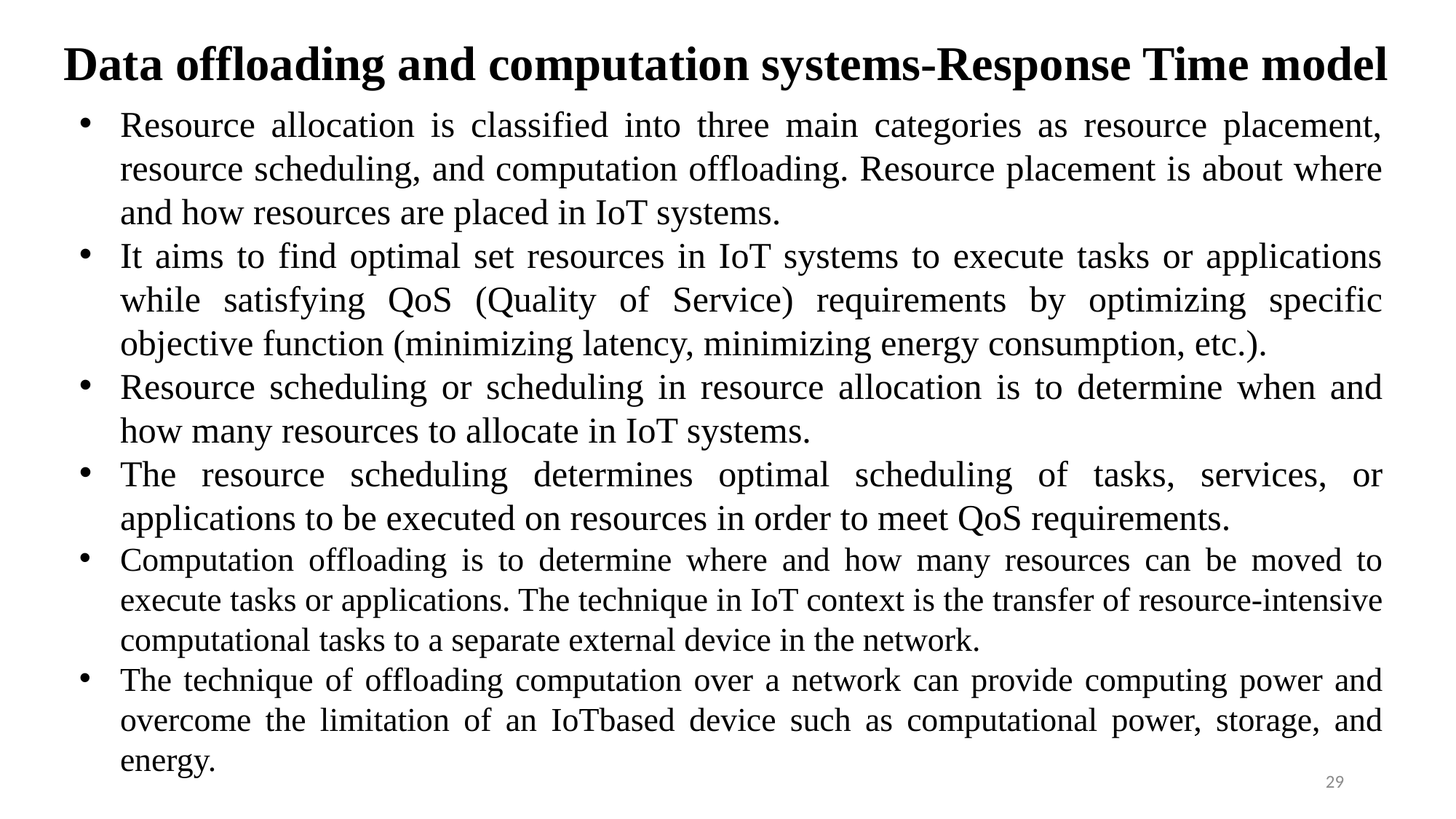

Data offloading and computation systems-Response Time model
Resource allocation is classified into three main categories as resource placement, resource scheduling, and computation offloading. Resource placement is about where and how resources are placed in IoT systems.
It aims to find optimal set resources in IoT systems to execute tasks or applications while satisfying QoS (Quality of Service) requirements by optimizing specific objective function (minimizing latency, minimizing energy consumption, etc.).
Resource scheduling or scheduling in resource allocation is to determine when and how many resources to allocate in IoT systems.
The resource scheduling determines optimal scheduling of tasks, services, or applications to be executed on resources in order to meet QoS requirements.
Computation offloading is to determine where and how many resources can be moved to execute tasks or applications. The technique in IoT context is the transfer of resource-intensive computational tasks to a separate external device in the network.
The technique of offloading computation over a network can provide computing power and overcome the limitation of an IoTbased device such as computational power, storage, and energy.
29